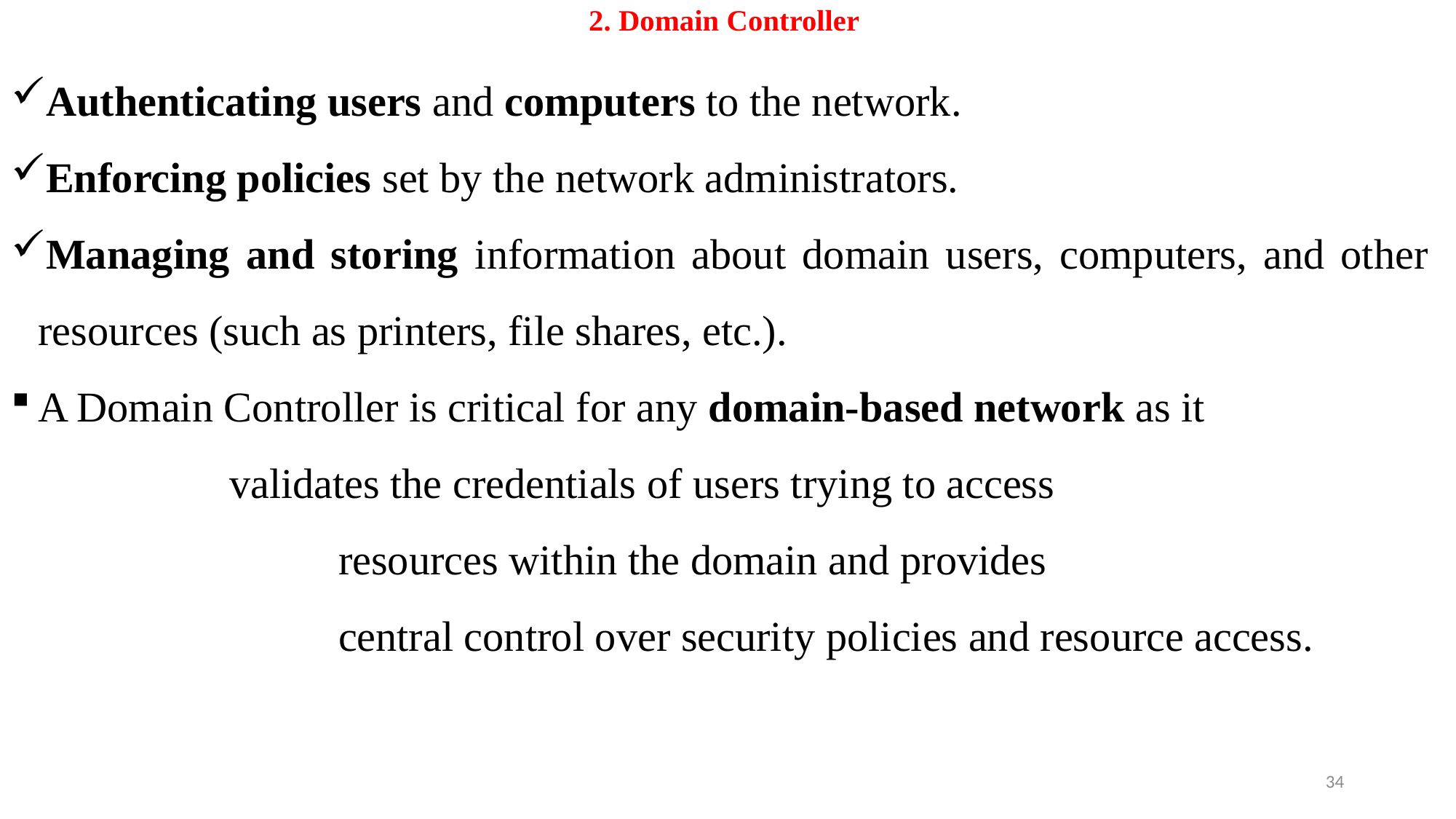

# 2. Domain Controller
Authenticating users and computers to the network.
Enforcing policies set by the network administrators.
Managing and storing information about domain users, computers, and other resources (such as printers, file shares, etc.).
A Domain Controller is critical for any domain-based network as it
		validates the credentials of users trying to access
			resources within the domain and provides
			central control over security policies and resource access.
34